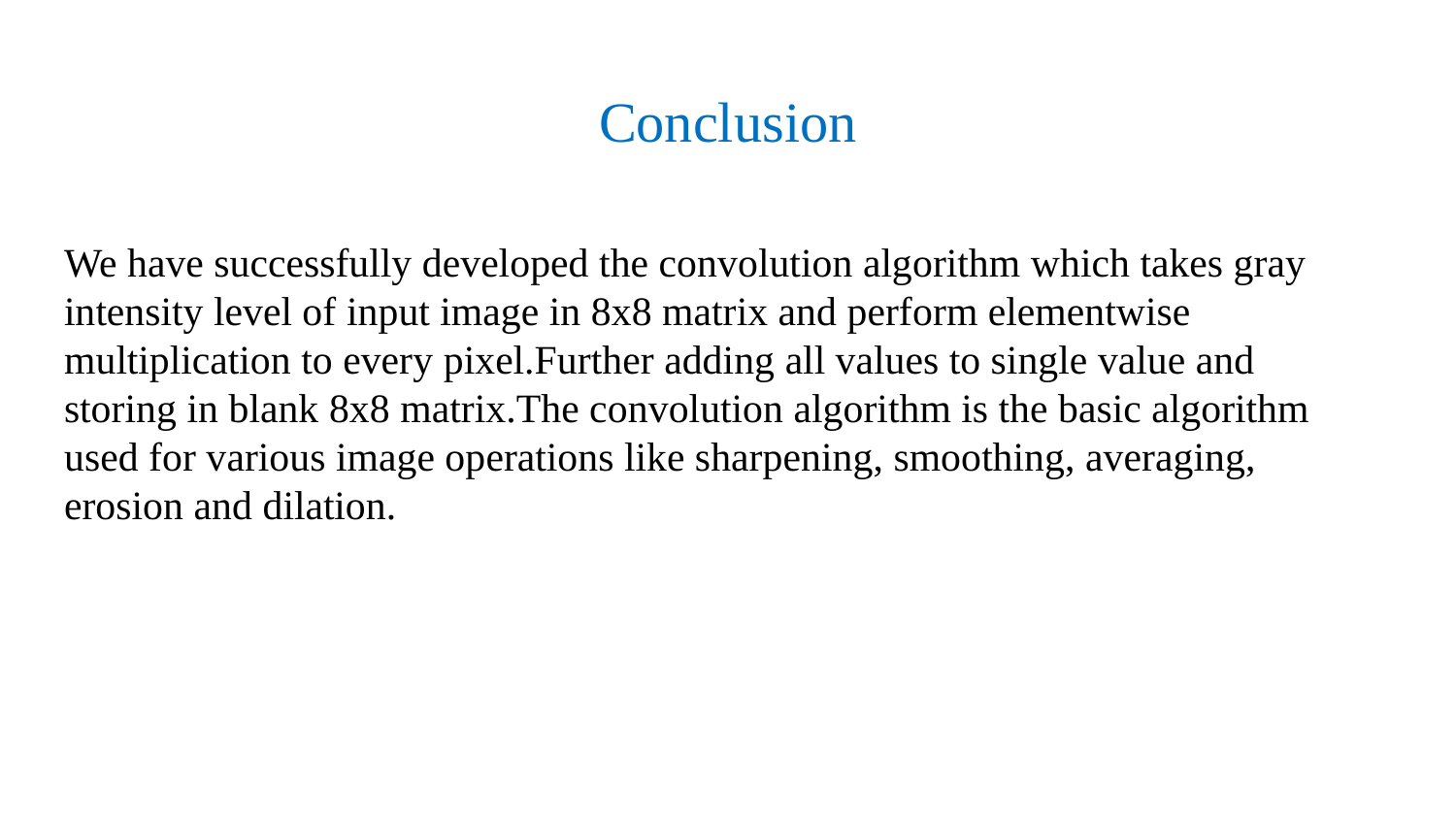

# Conclusion

We have successfully developed the convolution algorithm which takes gray intensity level of input image in 8x8 matrix and perform elementwise multiplication to every pixel.Further adding all values to single value and storing in blank 8x8 matrix.The convolution algorithm is the basic algorithm used for various image operations like sharpening, smoothing, averaging, erosion and dilation.